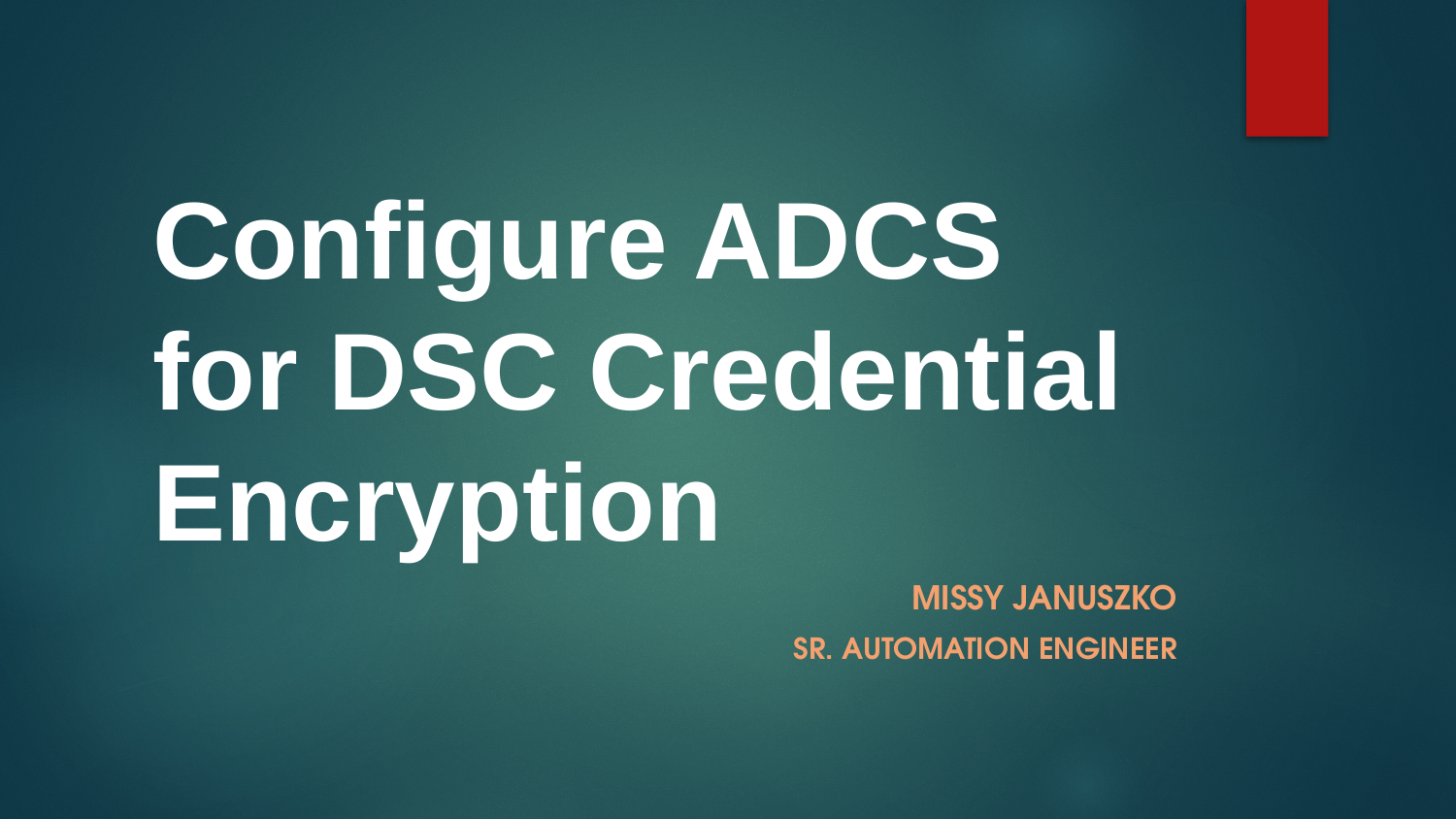

# Configure ADCS for DSC Credential Encryption
Missy Januszko
Sr. Automation Engineer